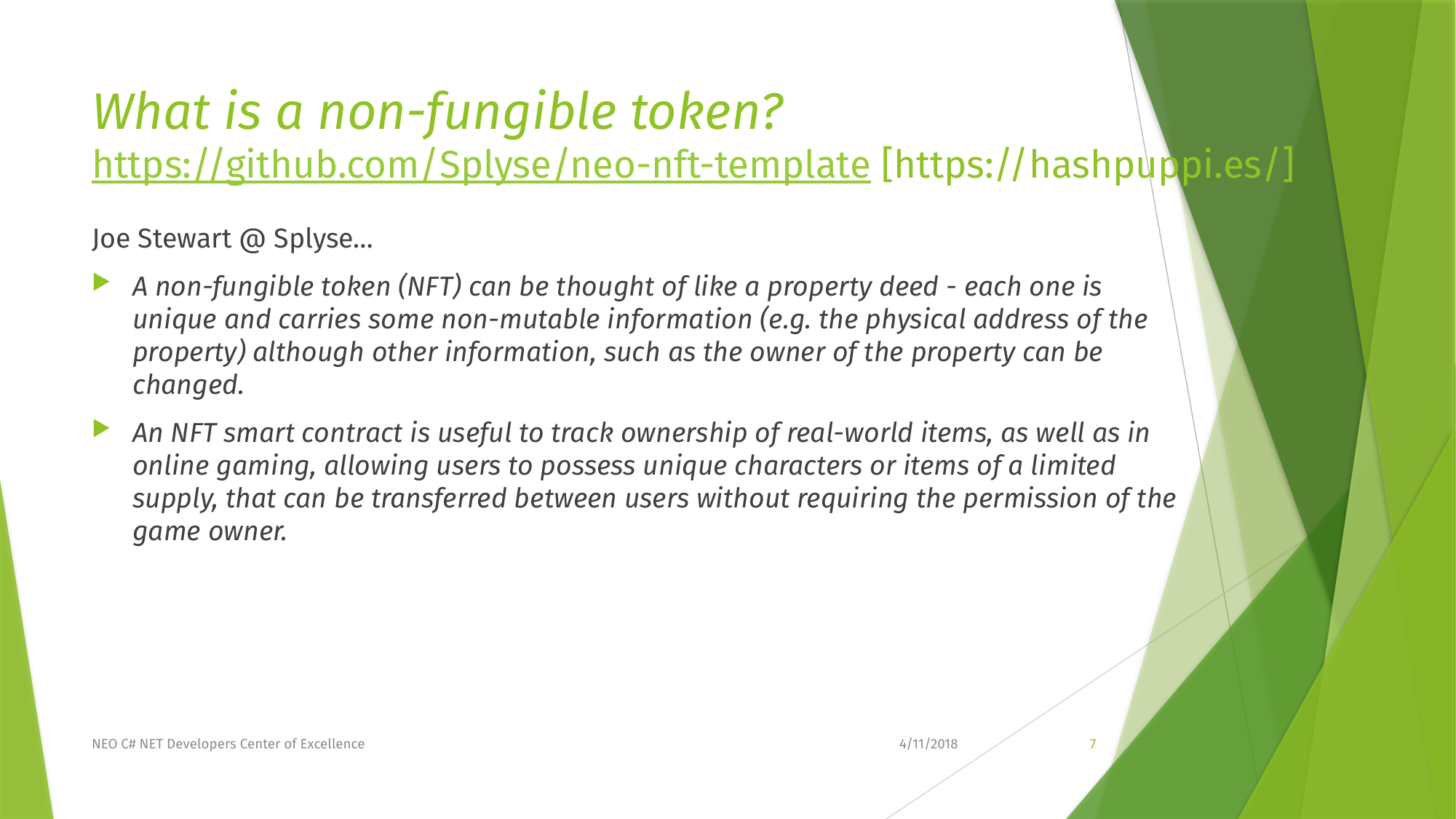

# What is a non-fungible token? https://github.com/Splyse/neo-nft-template [https://hashpuppi.es/]
Joe Stewart @ Splyse…
A non-fungible token (NFT) can be thought of like a property deed - each one is unique and carries some non-mutable information (e.g. the physical address of the property) although other information, such as the owner of the property can be changed.
An NFT smart contract is useful to track ownership of real-world items, as well as in online gaming, allowing users to possess unique characters or items of a limited supply, that can be transferred between users without requiring the permission of the game owner.
NEO C# NET Developers Center of Excellence
4/11/2018
7